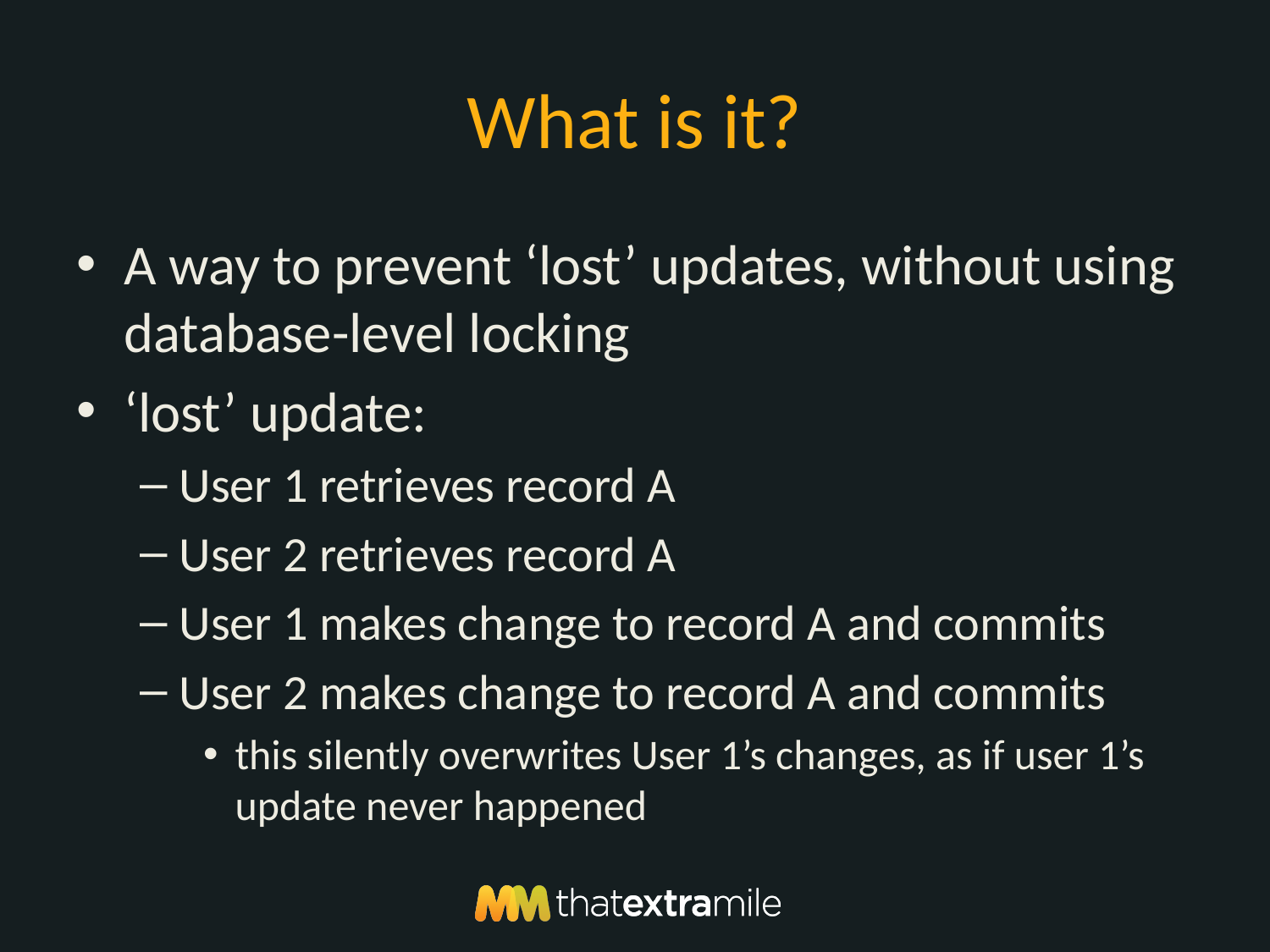

# What is it?
A way to prevent ‘lost’ updates, without using database-level locking
‘lost’ update:
User 1 retrieves record A
User 2 retrieves record A
User 1 makes change to record A and commits
User 2 makes change to record A and commits
this silently overwrites User 1’s changes, as if user 1’s update never happened